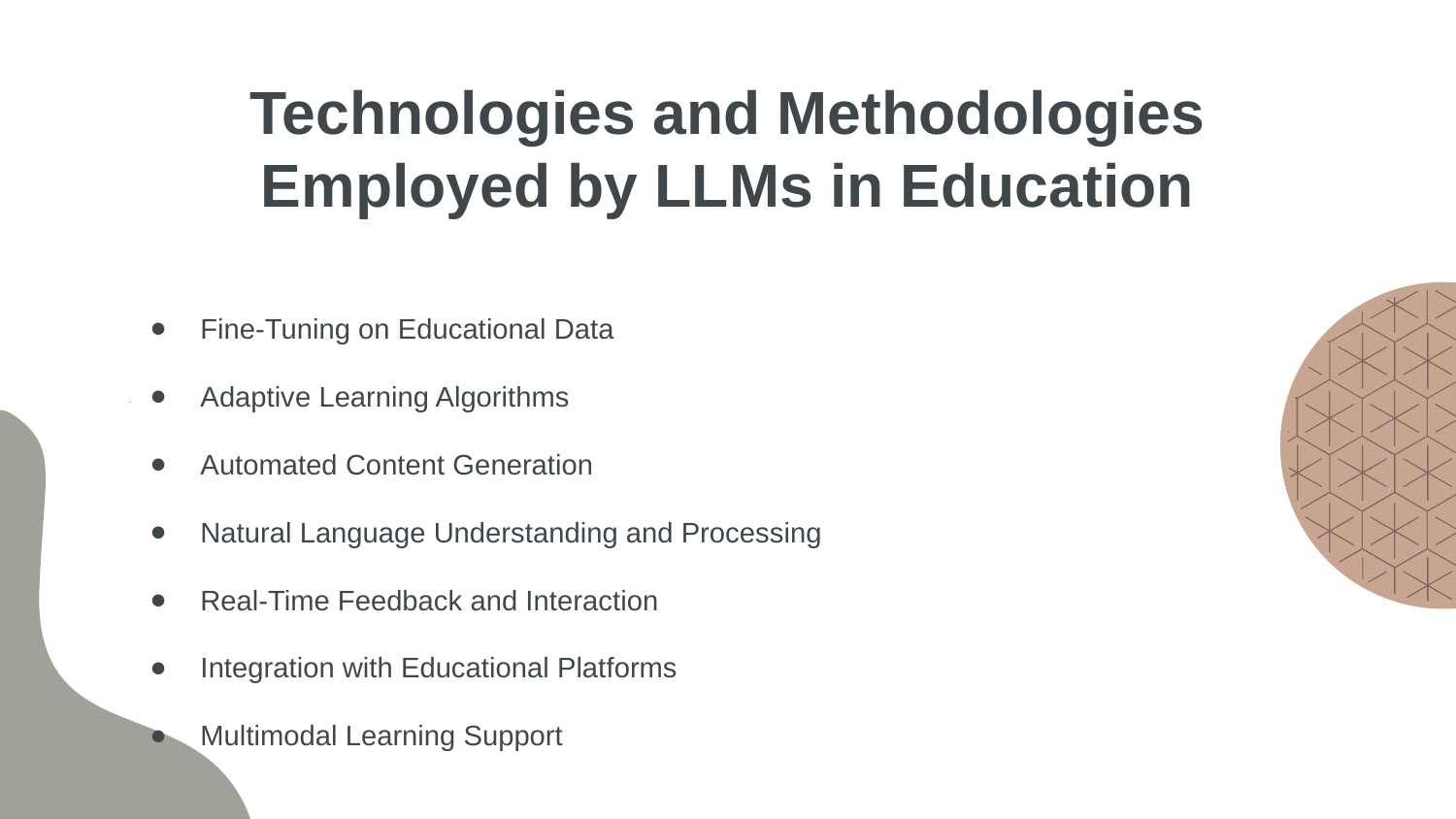

Technologies and Methodologies Employed by LLMs in Education
Fine-Tuning on Educational Data
Adaptive Learning Algorithms
Automated Content Generation
Natural Language Understanding and Processing
Real-Time Feedback and Interaction
Integration with Educational Platforms
Multimodal Learning Support